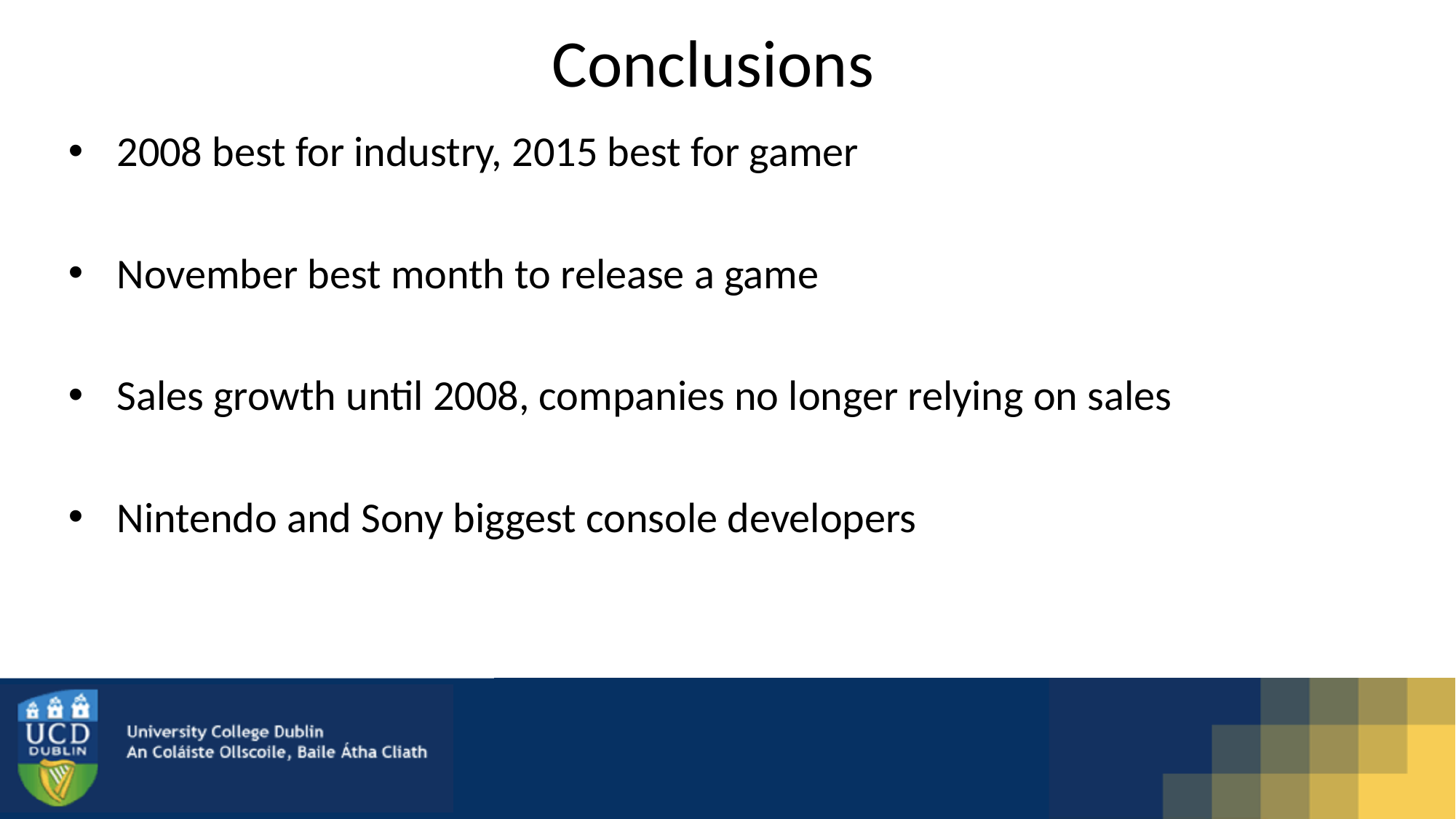

# Conclusions
2008 best for industry, 2015 best for gamer

November best month to release a game

Sales growth until 2008, companies no longer relying on sales

Nintendo and Sony biggest console developers